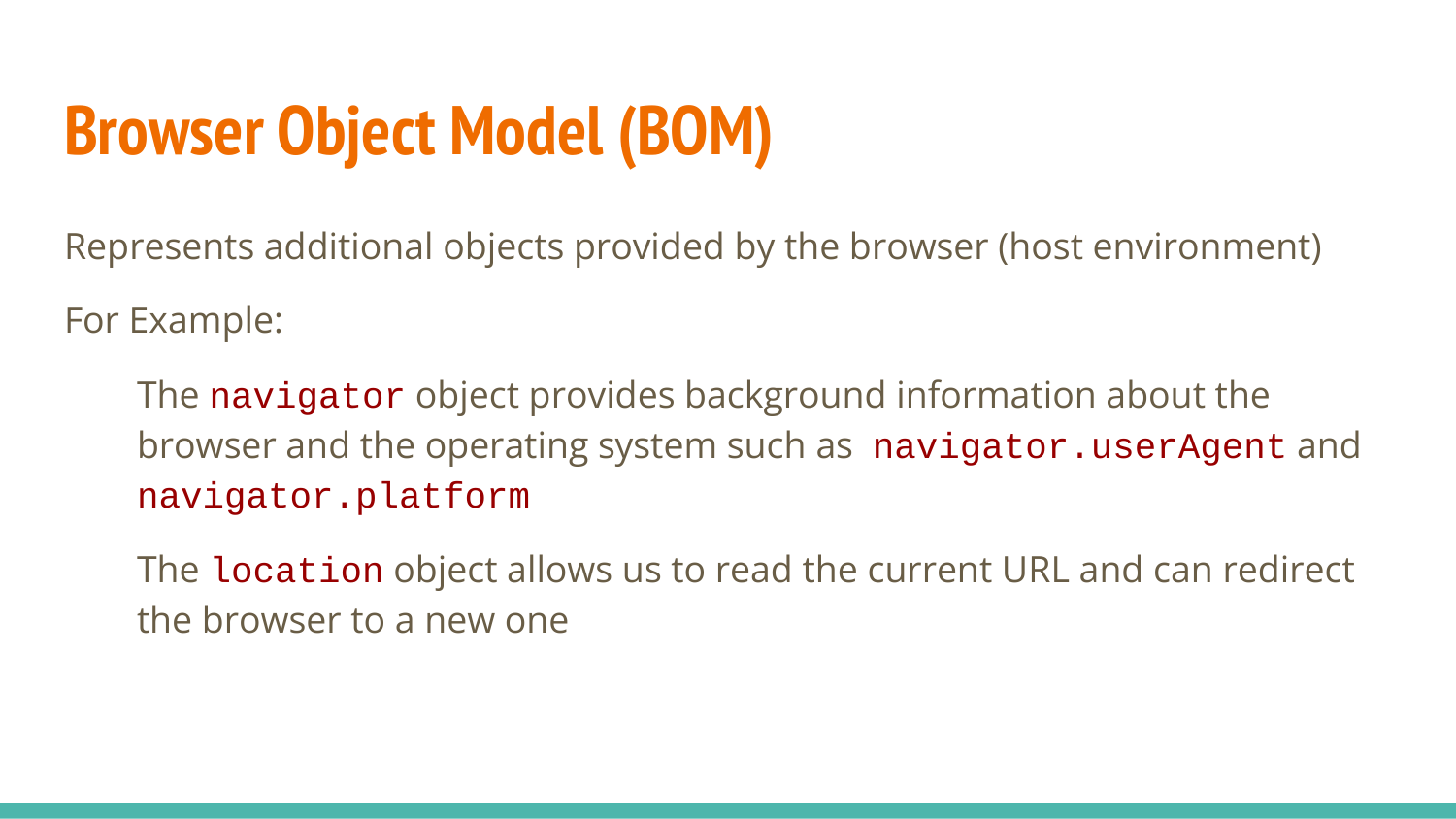

# Browser Object Model (BOM)
Represents additional objects provided by the browser (host environment)
For Example:
The navigator object provides background information about the browser and the operating system such as  navigator.userAgent and navigator.platform
The location object allows us to read the current URL and can redirect the browser to a new one